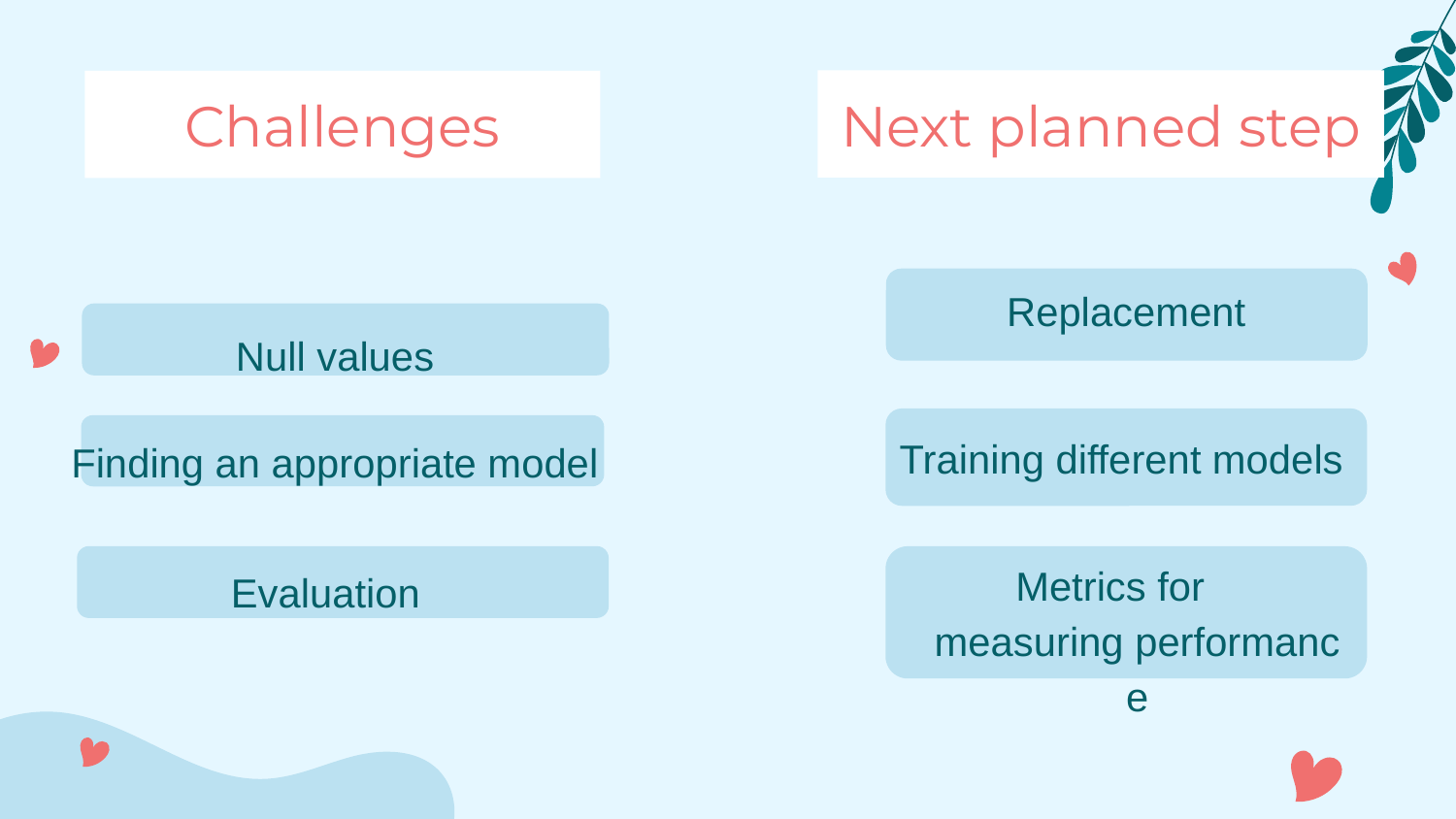

Next planned step
# Challenges
Replacement

Null values

Training different models

Finding an appropriate model

Metrics for measuring performance

Evaluation